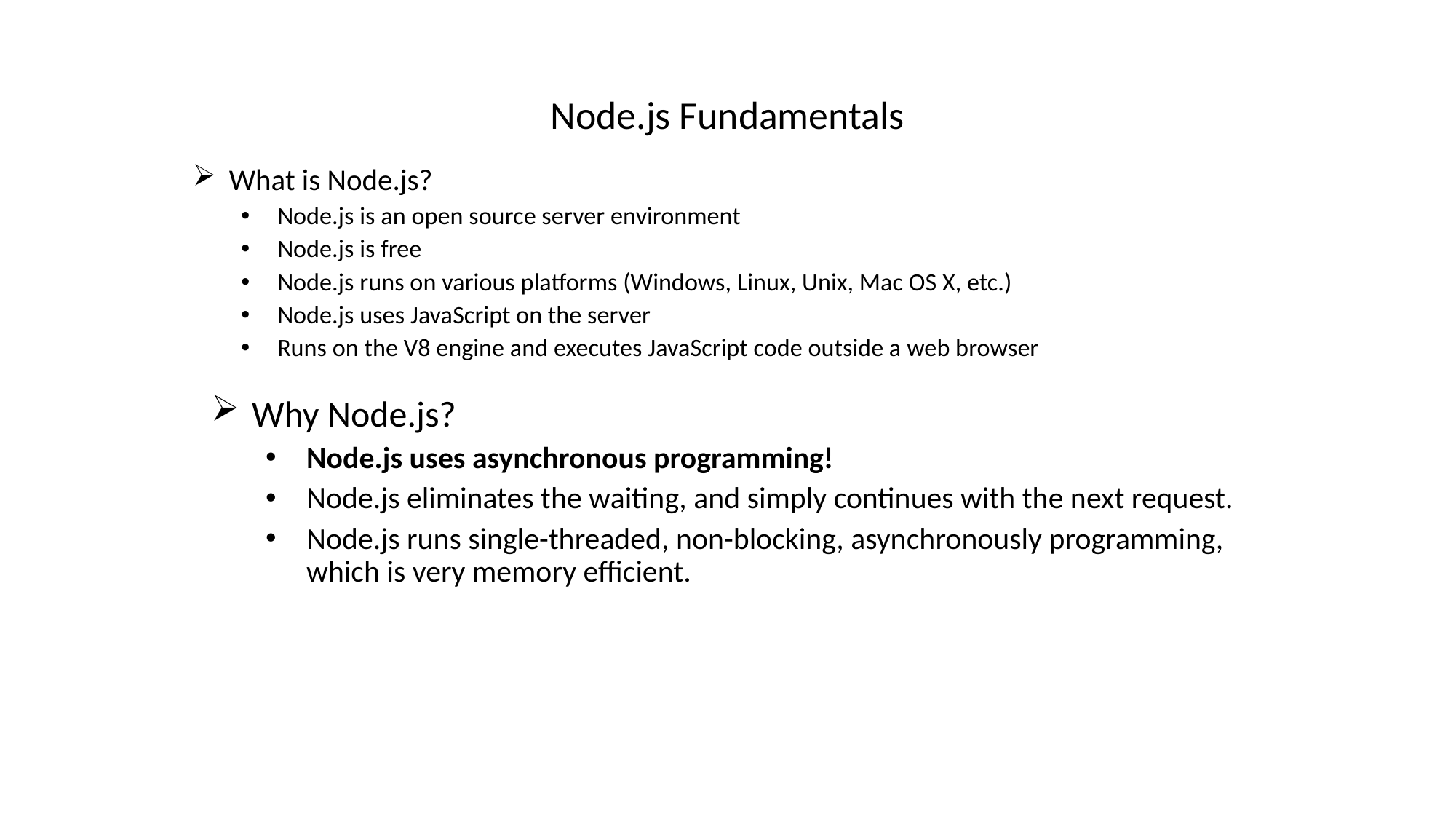

# Node.js Fundamentals
What is Node.js?
Node.js is an open source server environment
Node.js is free
Node.js runs on various platforms (Windows, Linux, Unix, Mac OS X, etc.)
Node.js uses JavaScript on the server
Runs on the V8 engine and executes JavaScript code outside a web browser

Why Node.js?
Node.js uses asynchronous programming!
Node.js eliminates the waiting, and simply continues with the next request.
Node.js runs single-threaded, non-blocking, asynchronously programming, which is very memory efficient.